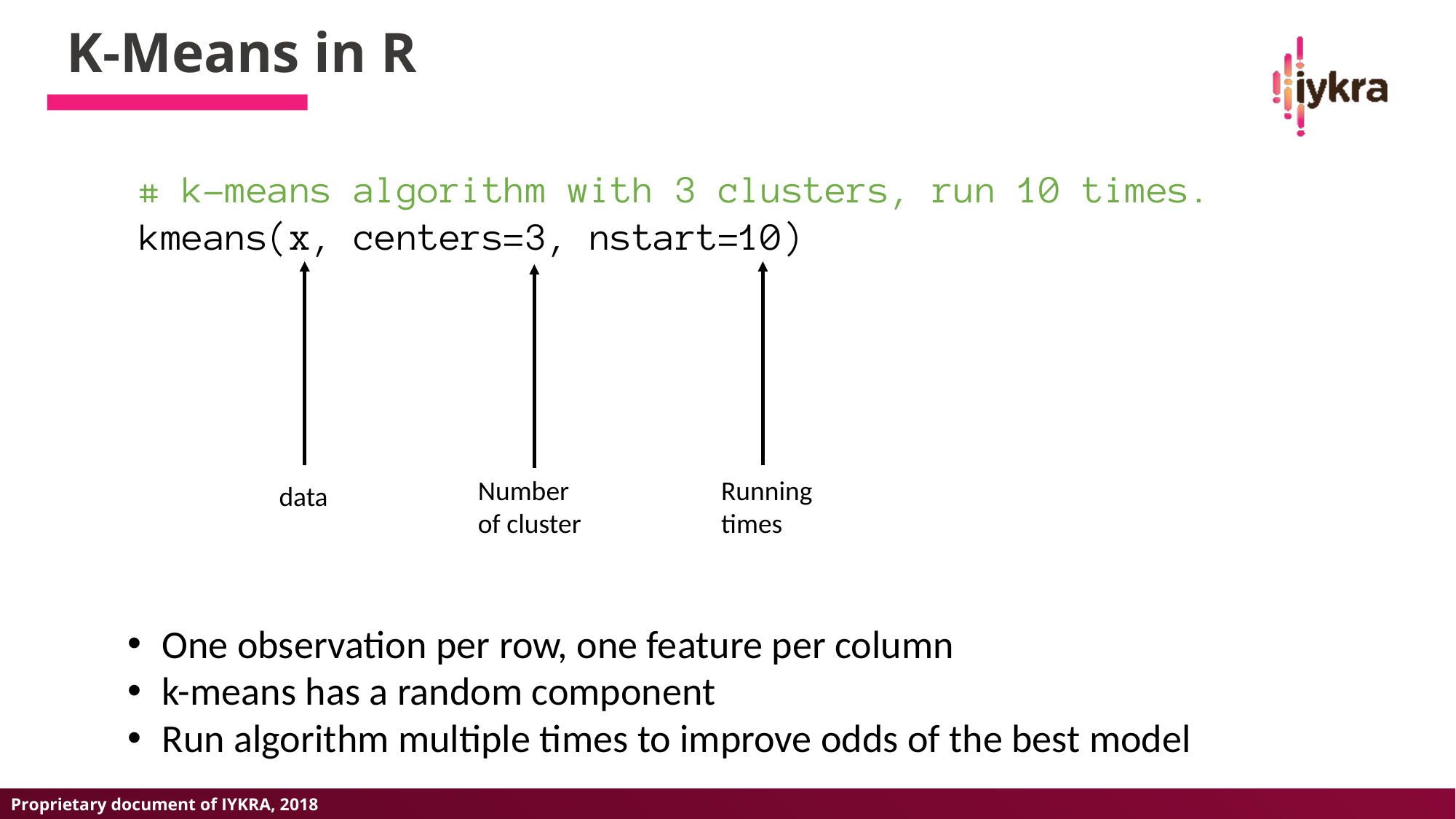

K-Means in R
# k-means algorithm with 3 clusters, run 10 times.
kmeans(x, centers=3, nstart=10)
Running times
Number of cluster
data
One observation per row, one feature per column
k-means has a random component
Run algorithm multiple times to improve odds of the best model